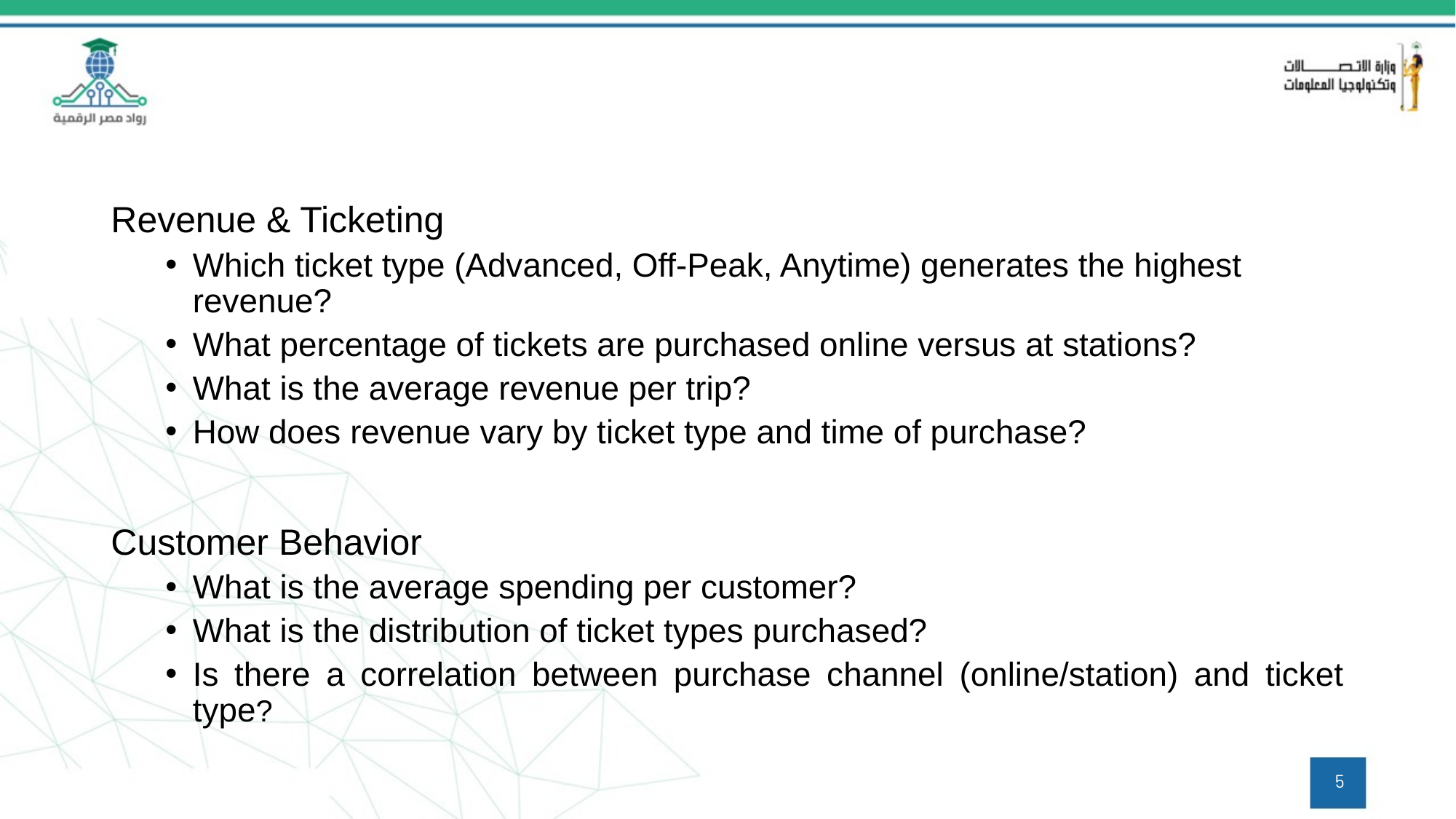

Revenue & Ticketing
Which ticket type (Advanced, Off-Peak, Anytime) generates the highest revenue?
What percentage of tickets are purchased online versus at stations?
What is the average revenue per trip?
How does revenue vary by ticket type and time of purchase?

Customer Behavior
What is the average spending per customer?
What is the distribution of ticket types purchased?
Is there a correlation between purchase channel (online/station) and ticket type?

5